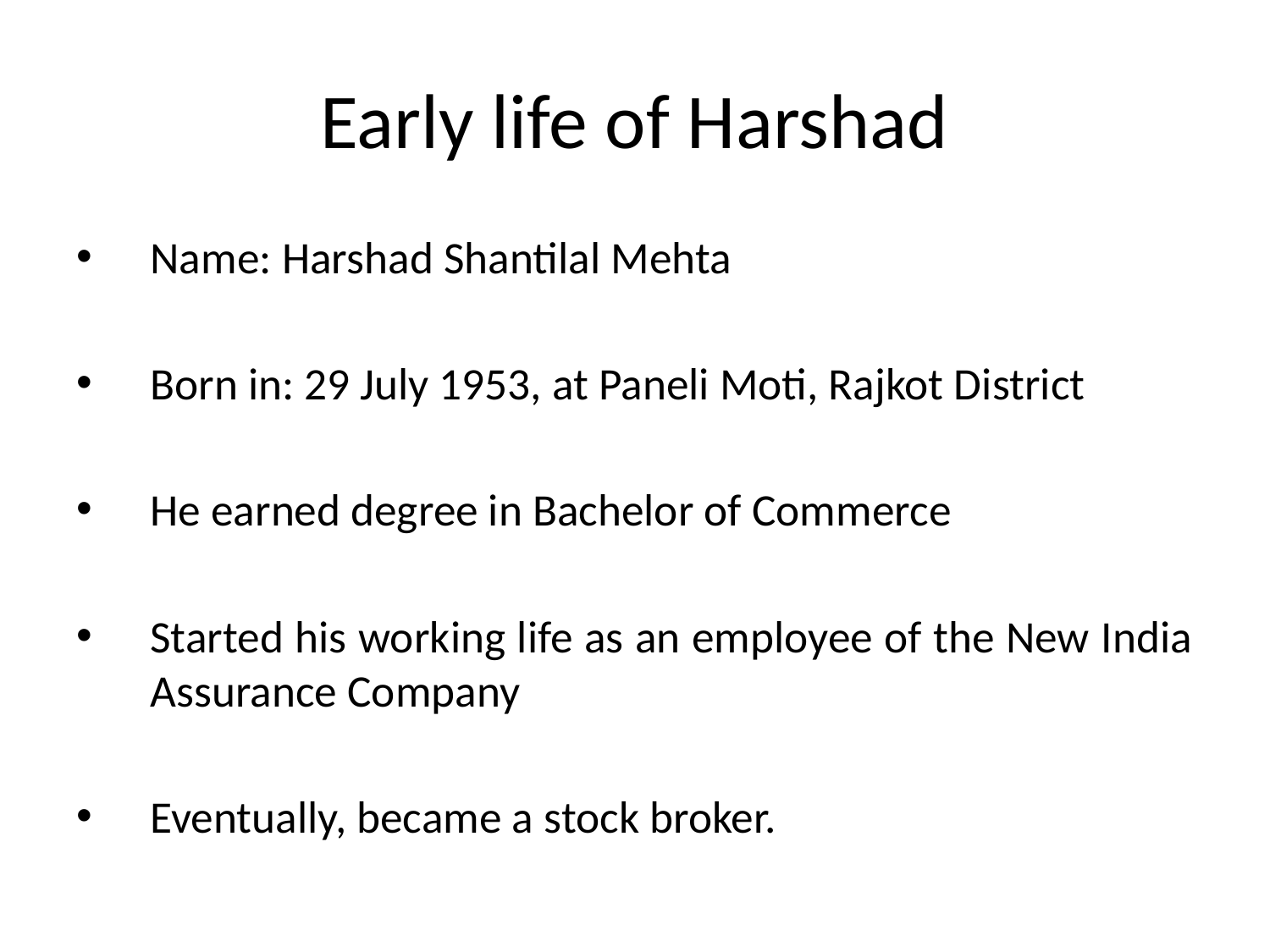

# Early life of Harshad
Name: Harshad Shantilal Mehta

Born in: 29 July 1953, at Paneli Moti, Rajkot District

He earned degree in Bachelor of Commerce

Started his working life as an employee of the New India Assurance Company

Eventually, became a stock broker.